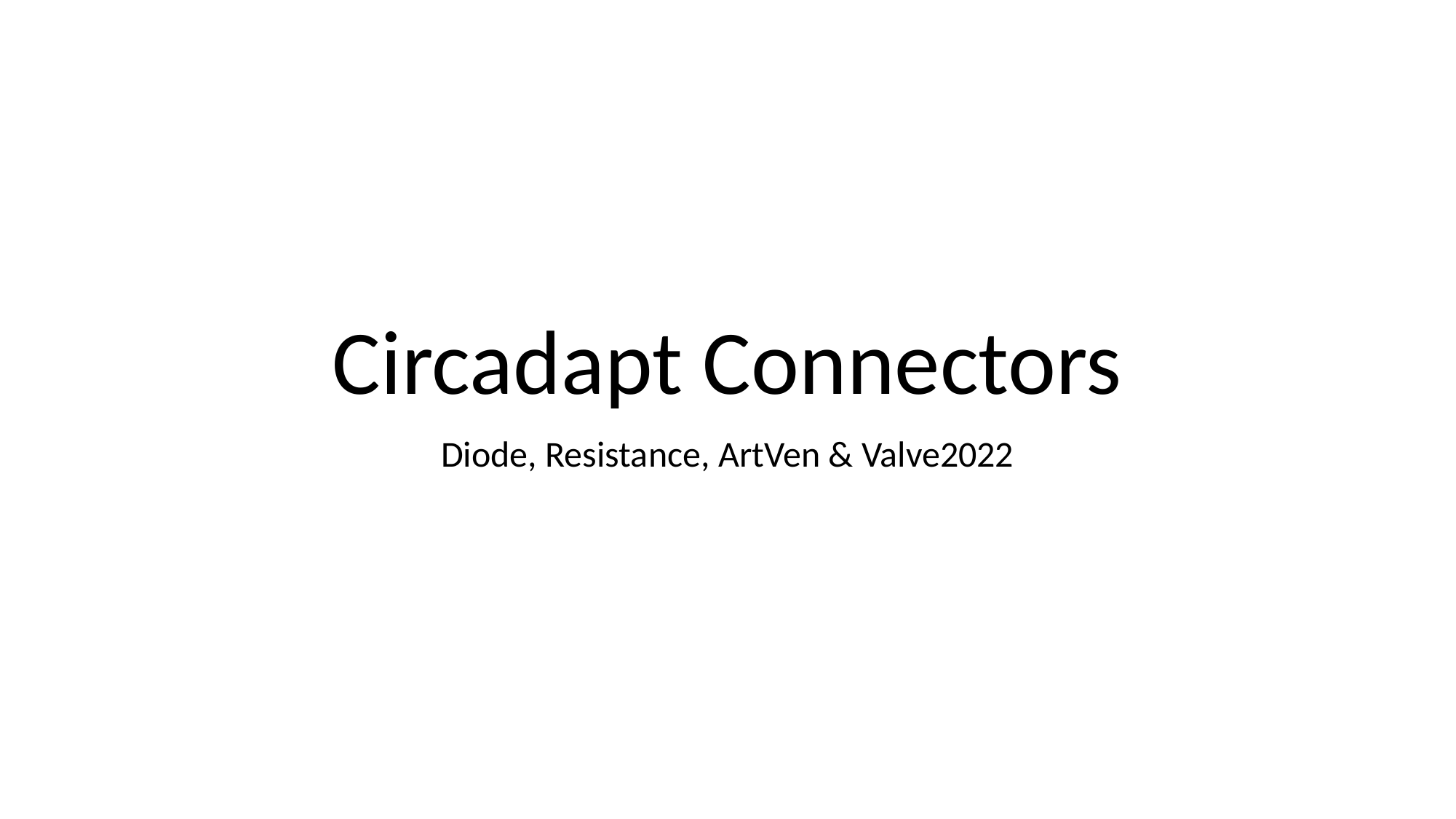

# Circadapt Connectors
Diode, Resistance, ArtVen & Valve2022